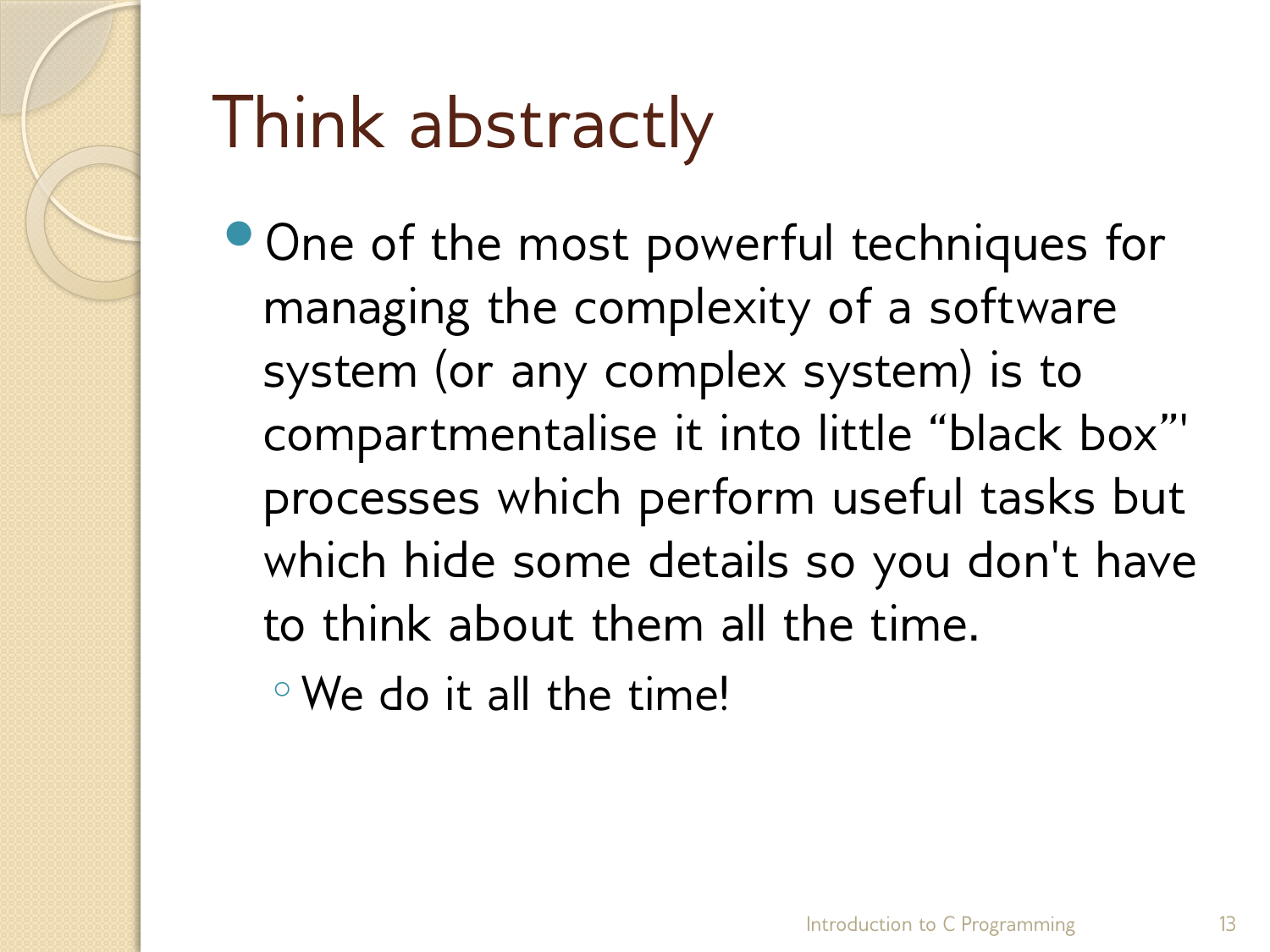

# Think abstractly
One of the most powerful techniques for managing the complexity of a software system (or any complex system) is to compartmentalise it into little “black box”' processes which perform useful tasks but which hide some details so you don't have to think about them all the time.
We do it all the time!
Introduction to C Programming
13